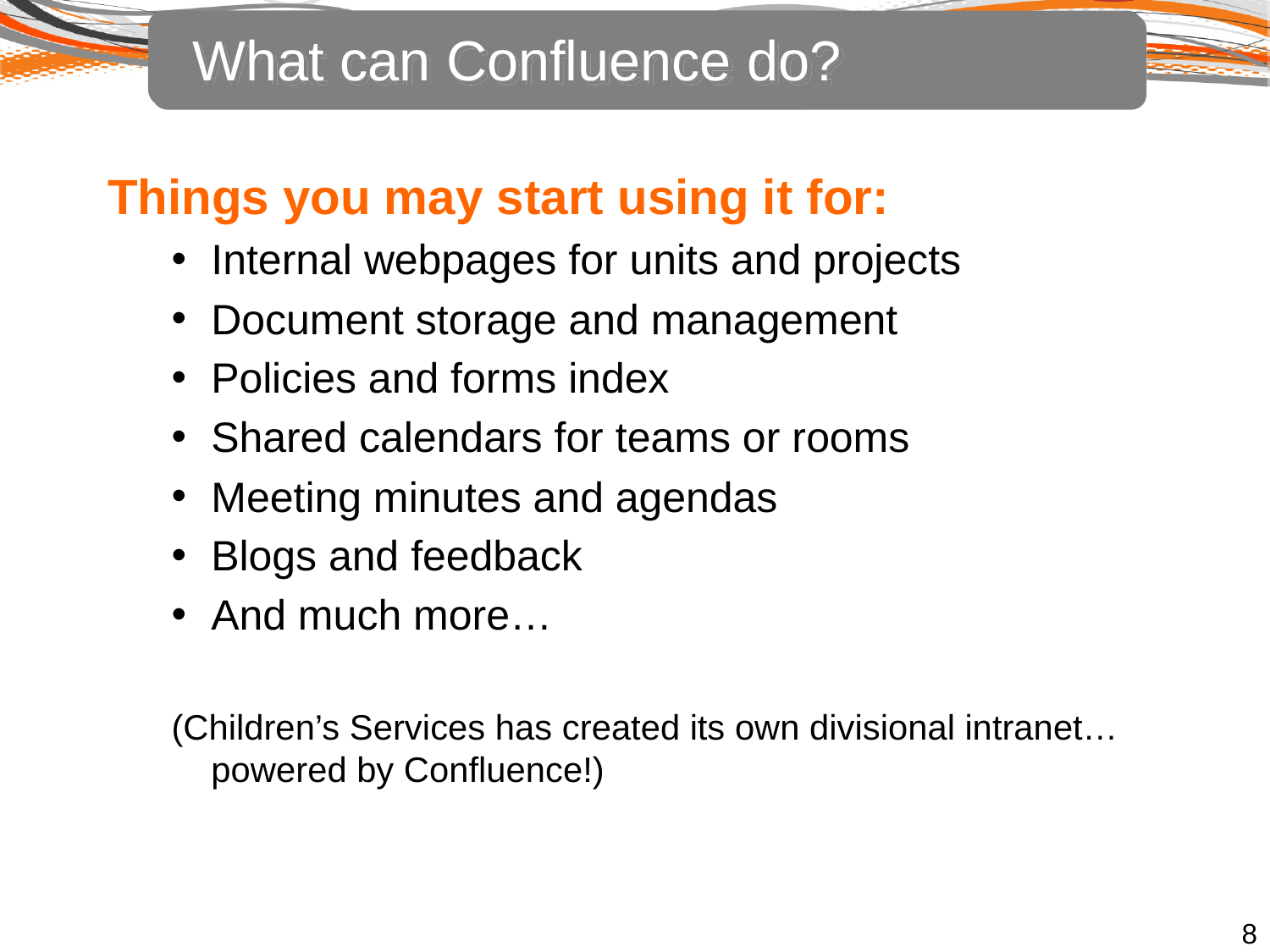

What can Confluence do?
Things you may start using it for:
Internal webpages for units and projects
Document storage and management
Policies and forms index
Shared calendars for teams or rooms
Meeting minutes and agendas
Blogs and feedback
And much more…

(Children’s Services has created its own divisional intranet… powered by Confluence!)